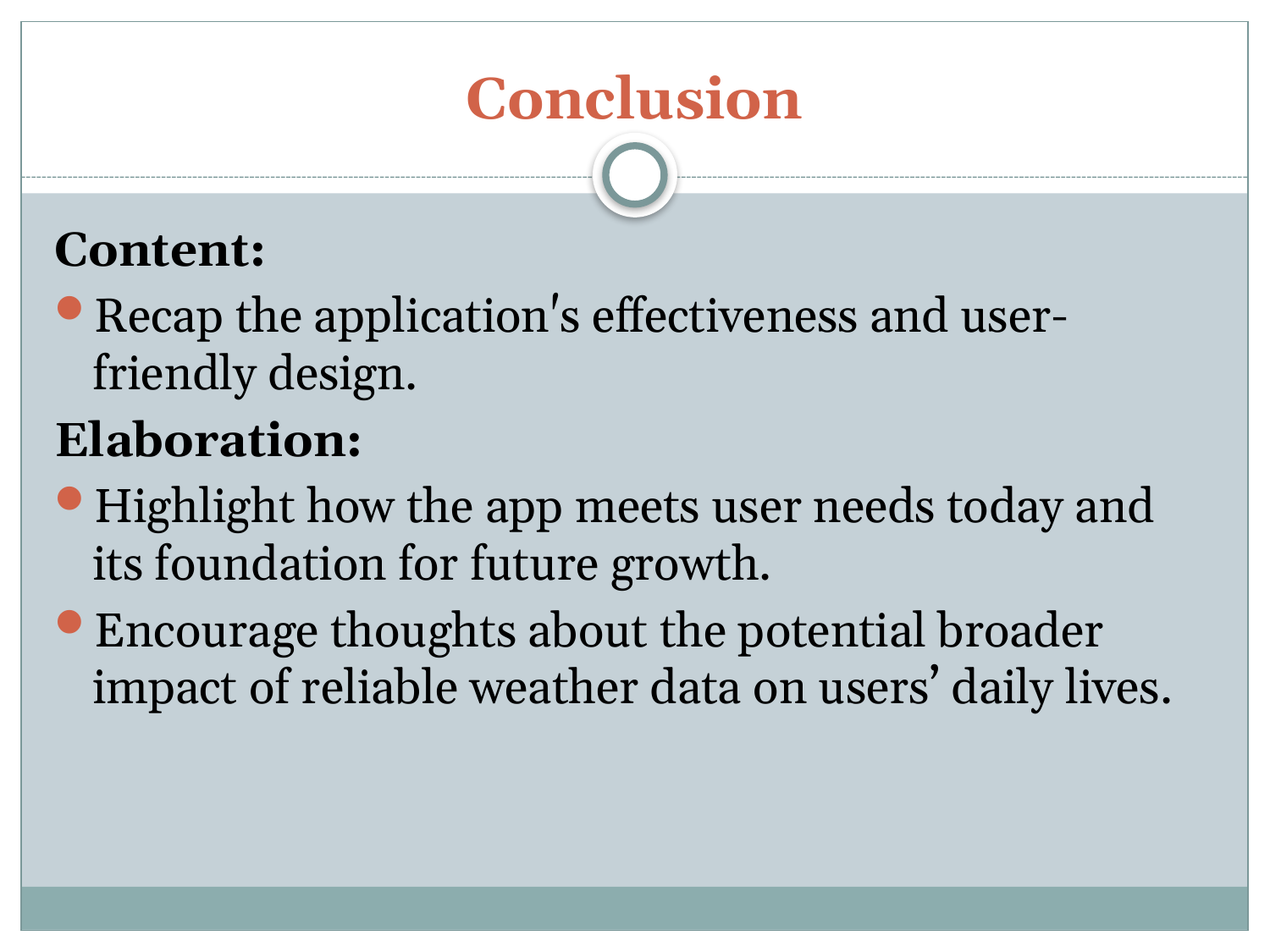

# Conclusion
Content:
Recap the application's effectiveness and user-friendly design.
Elaboration:
Highlight how the app meets user needs today and its foundation for future growth.
Encourage thoughts about the potential broader impact of reliable weather data on users’ daily lives.